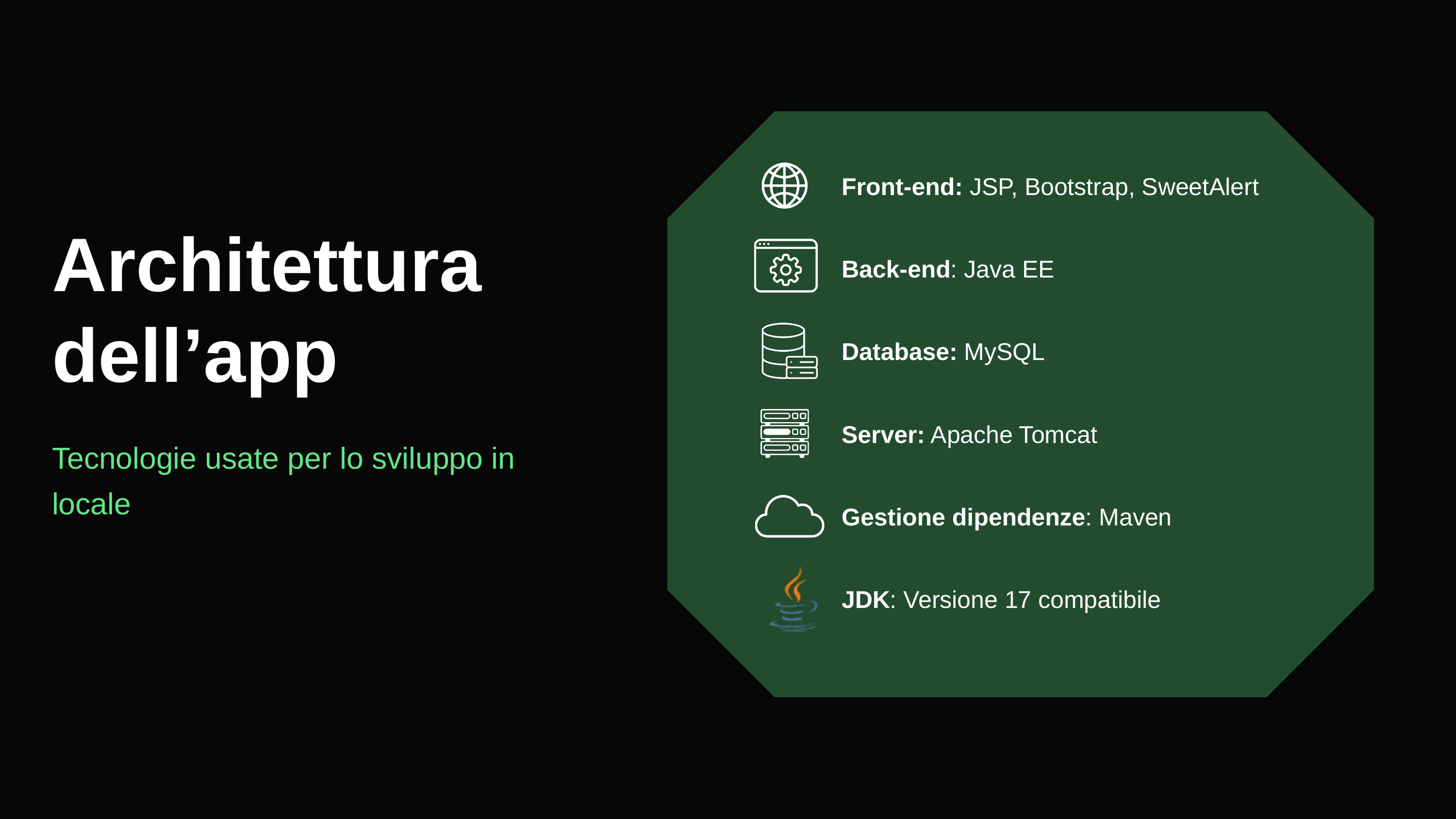

Front-end: JSP, Bootstrap, SweetAlert
Architettura dell’app
Tecnologie usate per lo sviluppo in locale

Back-end: Java EE

Database: MySQL

Server: Apache Tomcat

Gestione dipendenze: Maven

JDK: Versione 17 compatibile